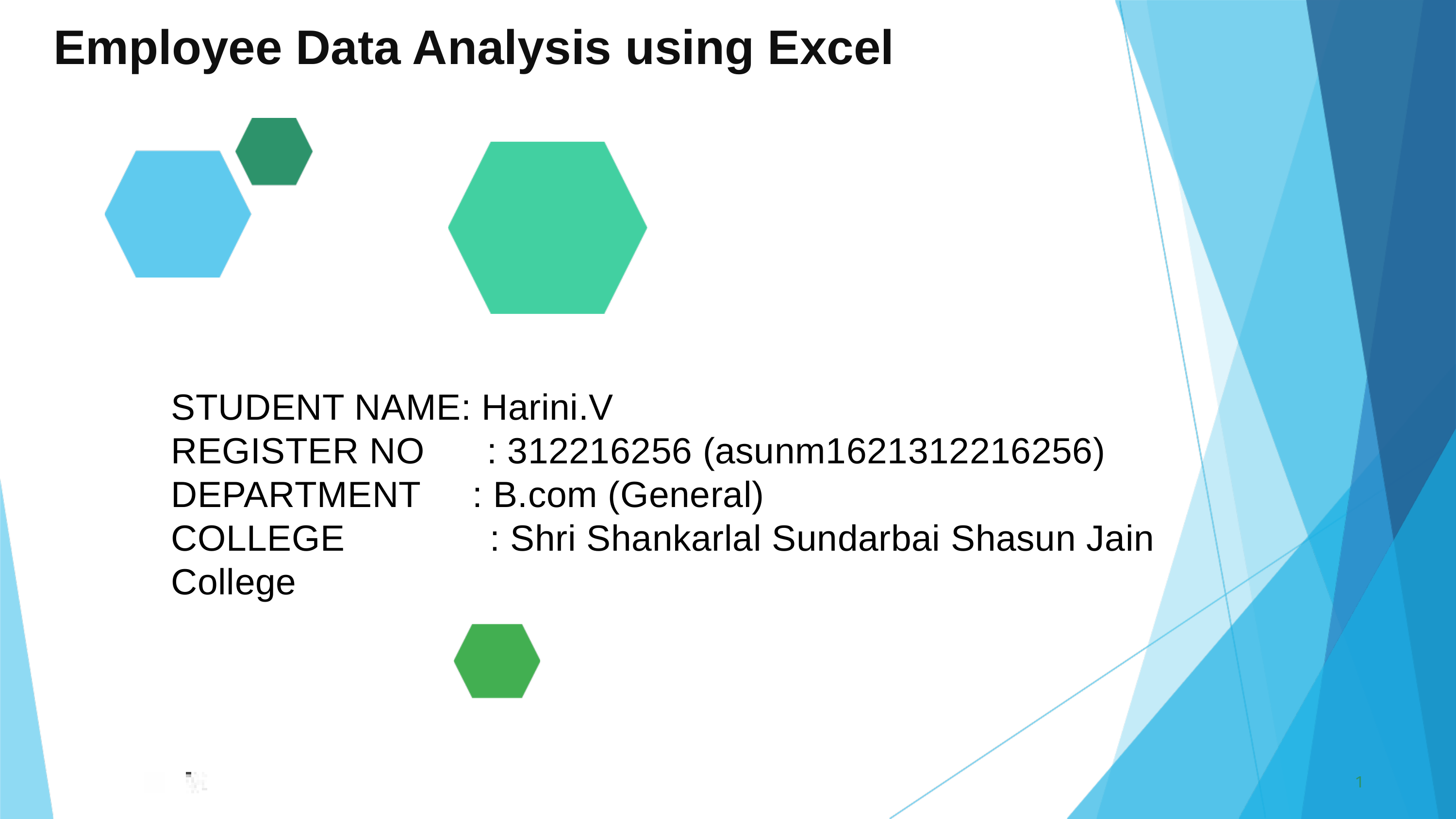

Employee Data Analysis using Excel

STUDENT NAME: Harini.V
REGISTER NO      : 312216256 (asunm1621312216256)
DEPARTMENT     : B.com (General)
COLLEGE              : Shri Shankarlal Sundarbai Shasun Jain College

1